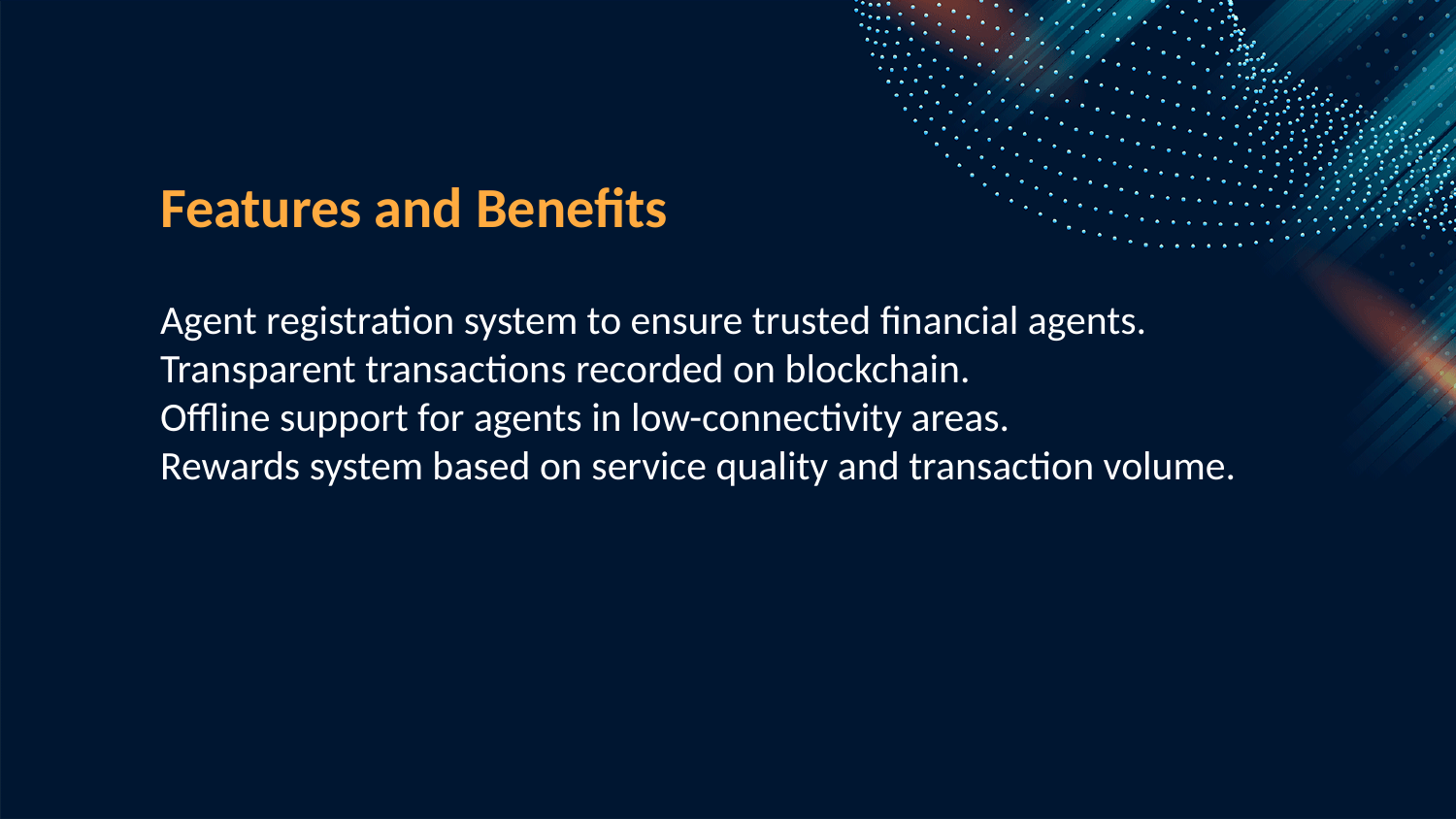

Features and Benefits
Agent registration system to ensure trusted financial agents.
Transparent transactions recorded on blockchain.
Offline support for agents in low-connectivity areas.
Rewards system based on service quality and transaction volume.